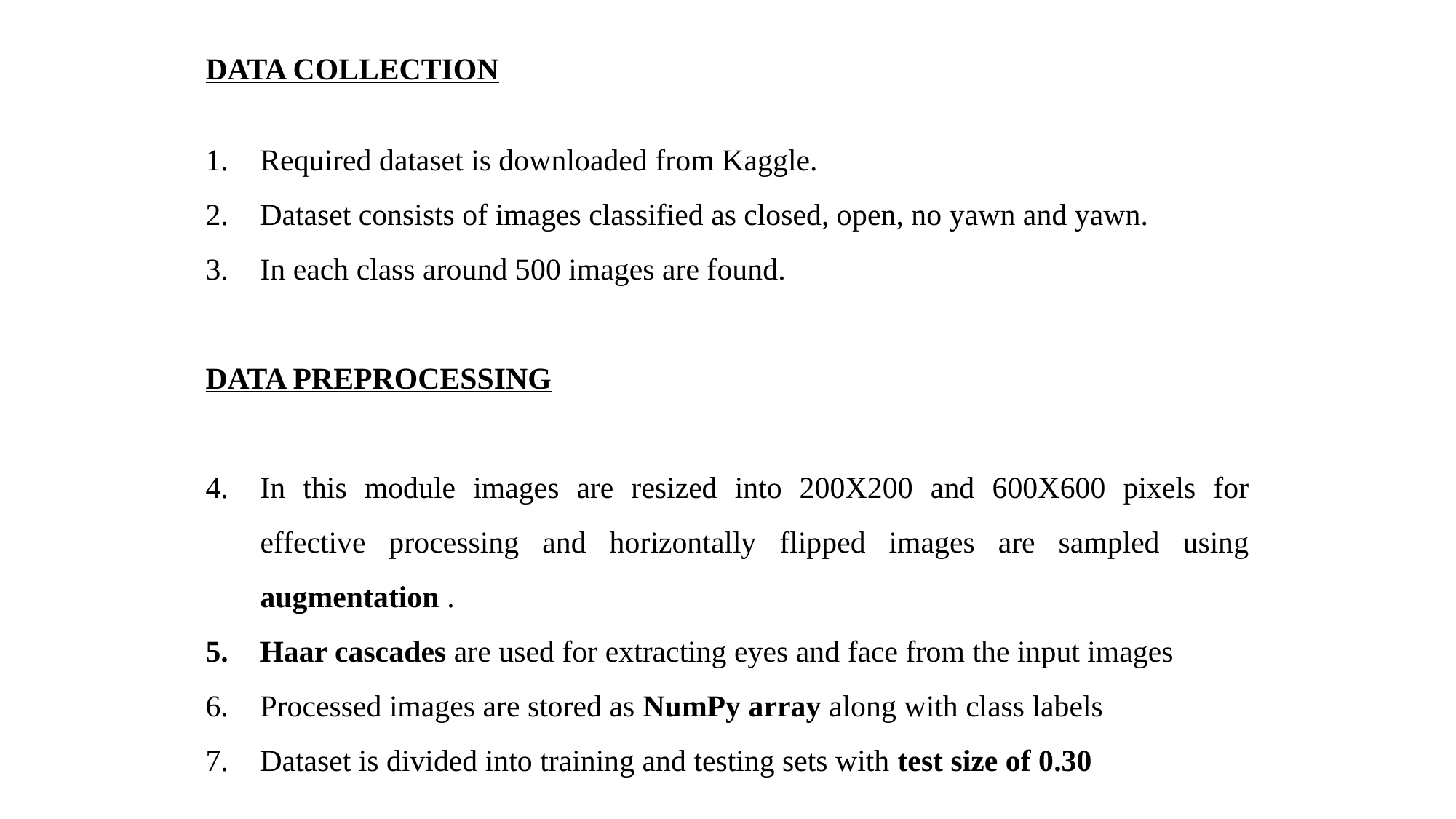

DATA COLLECTION

Required dataset is downloaded from Kaggle.
Dataset consists of images classified as closed, open, no yawn and yawn.
In each class around 500 images are found.

DATA PREPROCESSING

In this module images are resized into 200X200 and 600X600 pixels for effective processing and horizontally flipped images are sampled using augmentation .
Haar cascades are used for extracting eyes and face from the input images
Processed images are stored as NumPy array along with class labels
Dataset is divided into training and testing sets with test size of 0.30